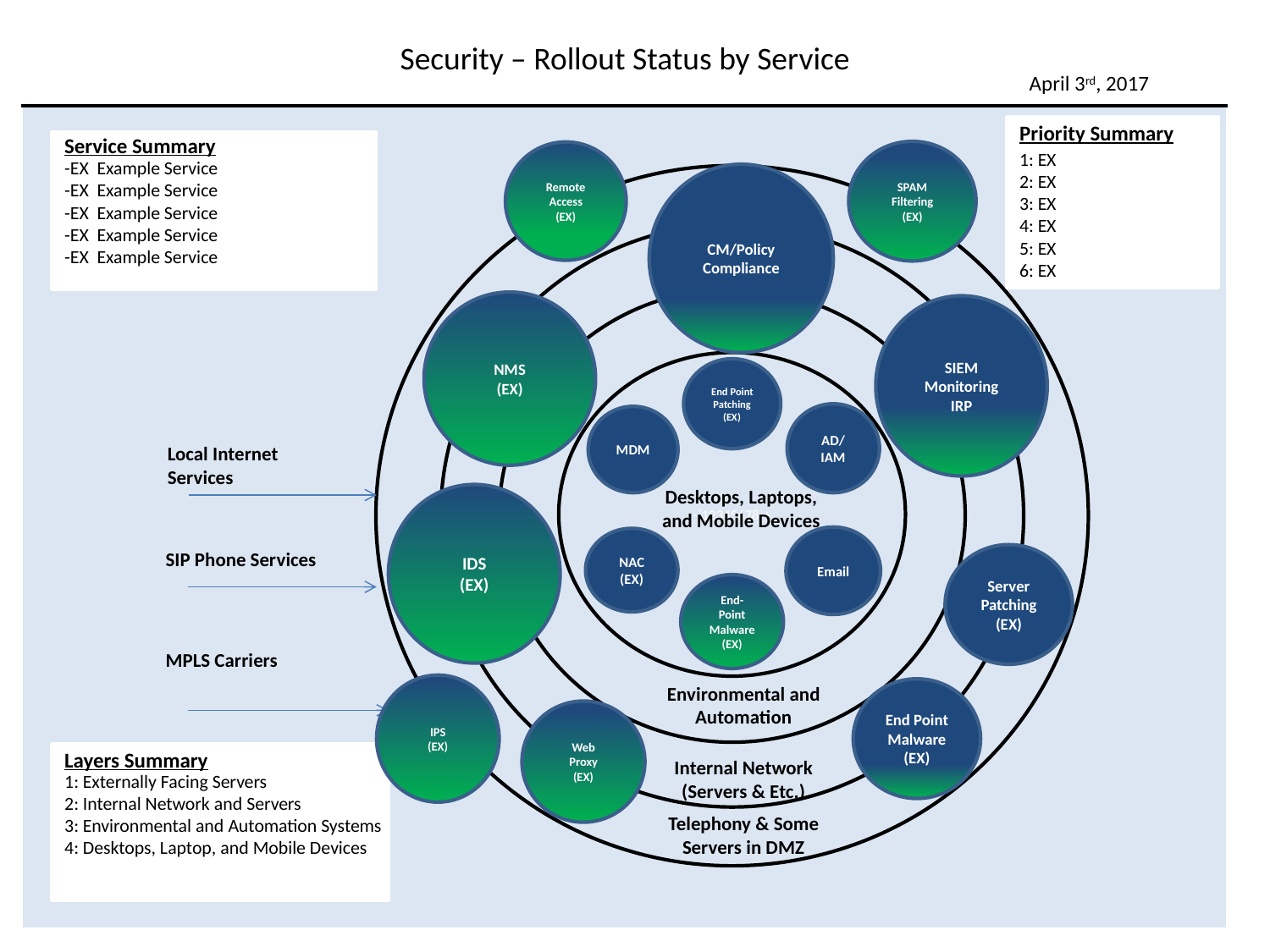

Security – Rollout Status by Service
April 3rd, 2017

Priority Summary

Service Summary

1: EX
2: EX
3: EX
4: EX
5: EX
6: EX
SPAM Filtering
(EX)
Remote
Access
(EX)
-EX  Example Service
-EX  Example Service
-EX  Example Service
-EX  Example Service
-EX  Example Service

CM/Policy
Compliance

NMS
(EX)
SIEM
Monitoring
IRP
-`12345678-+
End Point Patching (EX)
AD/
IAM
MDM
Local Internet Services
Desktops, Laptops, and Mobile Devices
IDS
(EX)
Email
NAC
(EX)
SIP Phone Services
Server
Patching
(EX)
End-Point Malware
(EX)
MPLS Carriers
IPS
(EX)
Environmental and Automation
End Point Malware
(EX)
Web
Proxy
(EX)
Layers Summary

Internal Network (Servers & Etc.)
1: Externally Facing Servers
2: Internal Network and Servers
3: Environmental and Automation Systems
4: Desktops, Laptop, and Mobile Devices

Telephony & Some Servers in DMZ